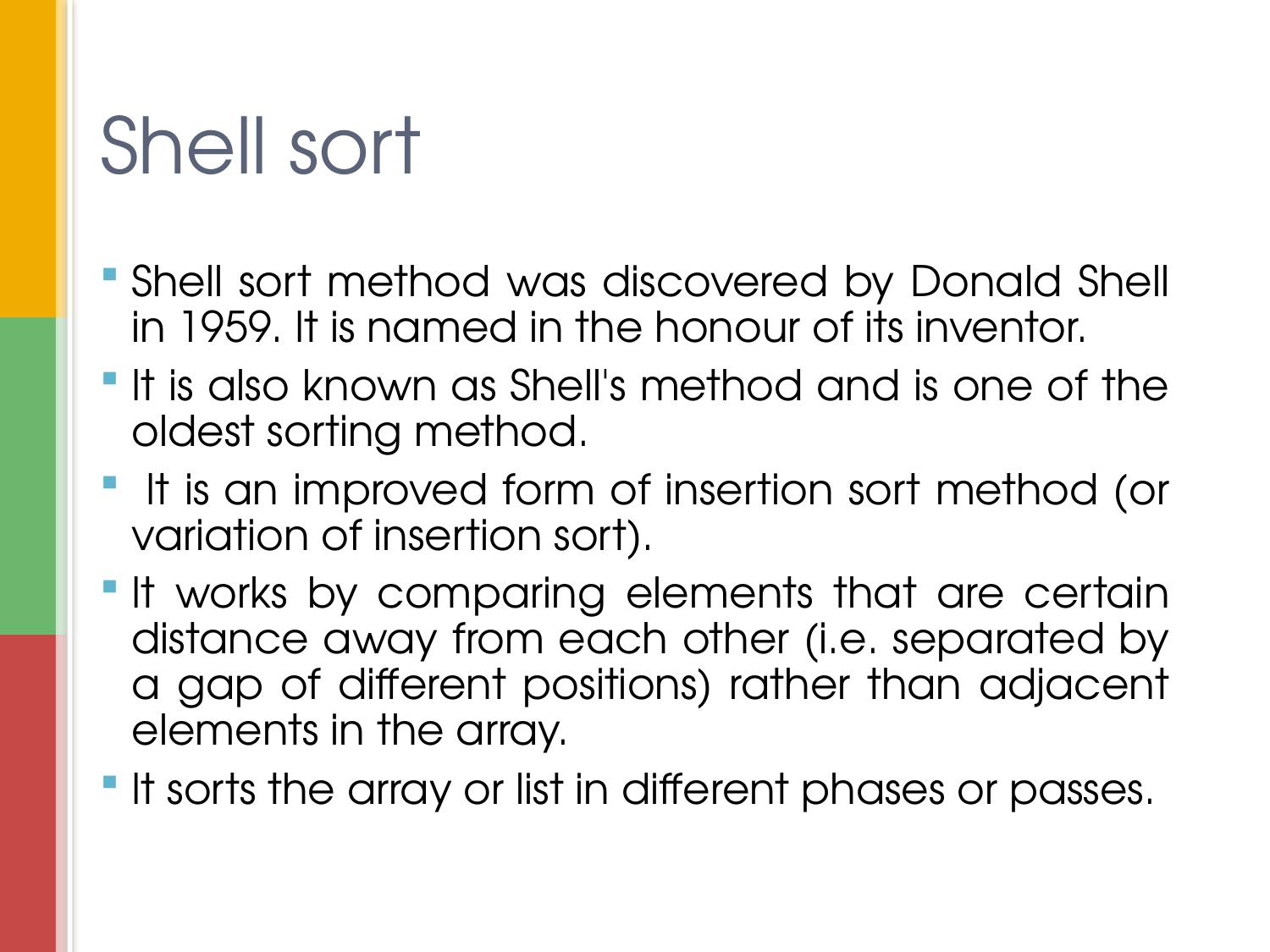

# Shell sort
Shell sort method was discovered by Donald Shell in 1959. It is named in the honour of its inventor.
It is also known as Shell's method and is one of the oldest sorting method.
 It is an improved form of insertion sort method (or variation of insertion sort).
It works by comparing elements that are certain distance away from each other (i.e. separated by a gap of different positions) rather than adjacent elements in the array.
It sorts the array or list in different phases or passes.